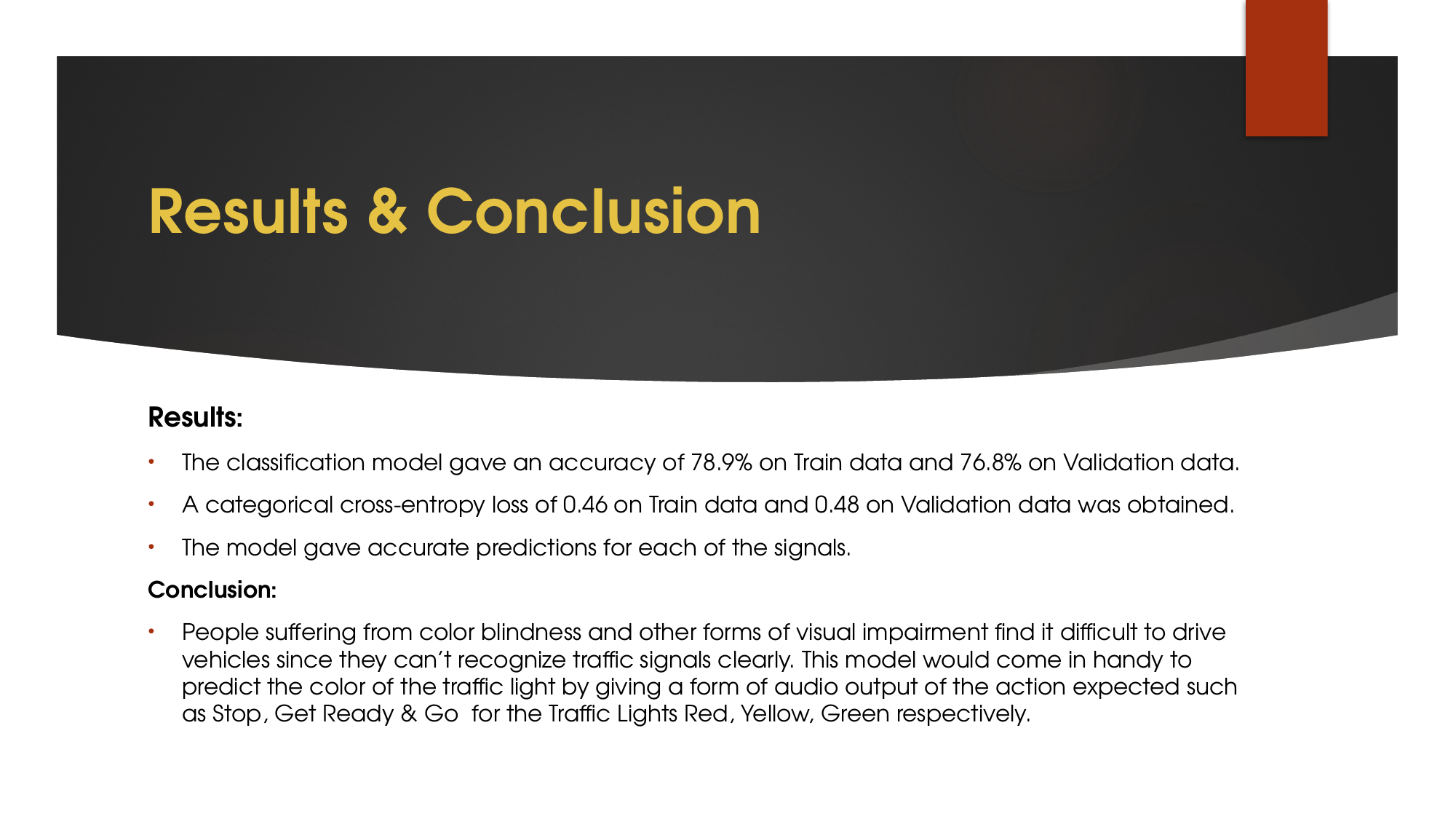

# Results & Conclusion
Results:
The classification model gave an accuracy of 78.9% on Train data and 76.8% on Validation data.
A categorical cross-entropy loss of 0.46 on Train data and 0.48 on Validation data was obtained.
The model gave accurate predictions for each of the signals.
Conclusion:
People suffering from color blindness and other forms of visual impairment find it difficult to drive vehicles since they can’t recognize traffic signals clearly. This model would come in handy to predict the color of the traffic light by giving a form of audio output of the action expected such as Stop, Get Ready & Go  for the Traffic Lights Red, Yellow, Green respectively.